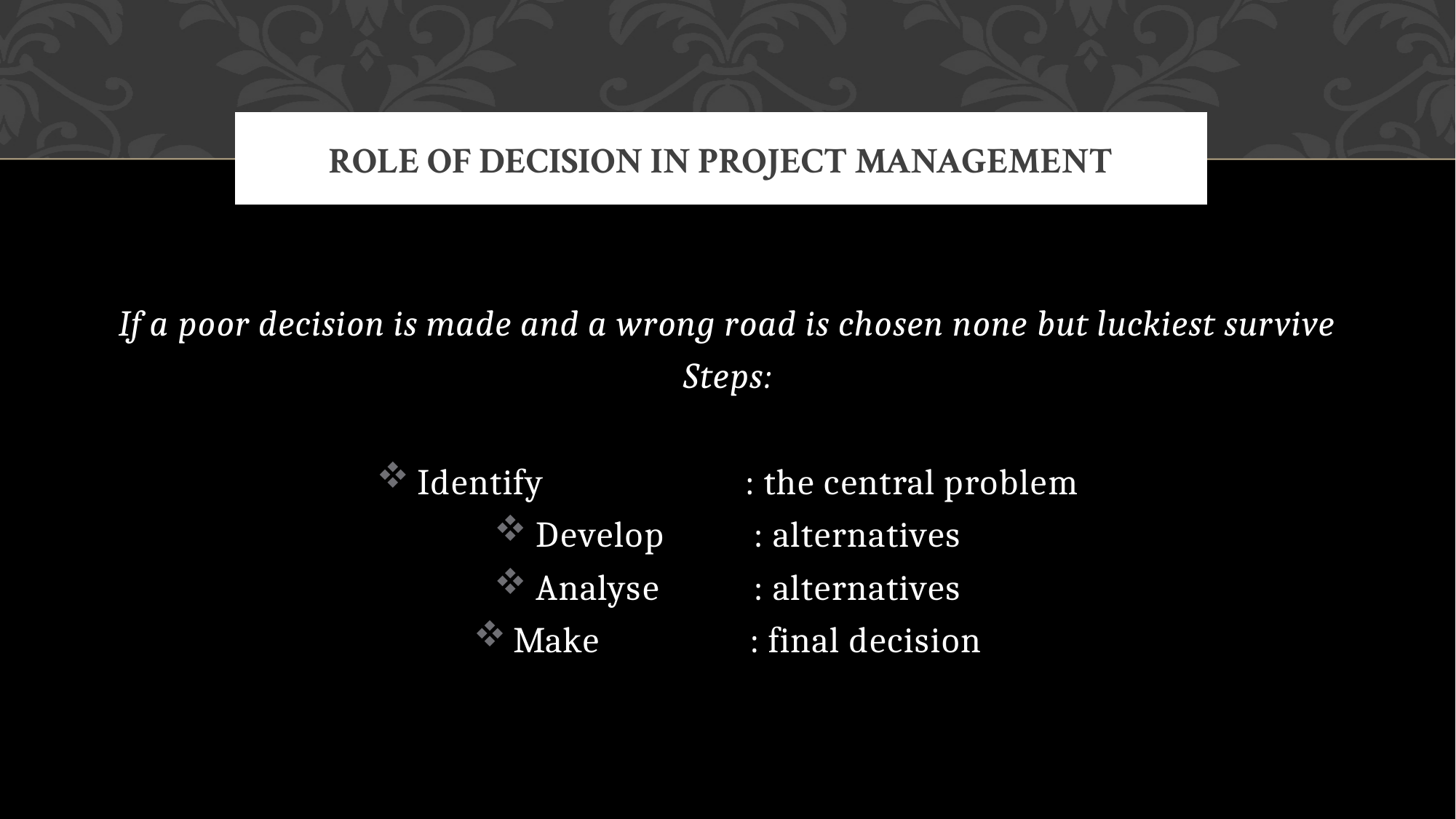

# Role of decision in project management

If a poor decision is made and a wrong road is chosen none but luckiest survive
Steps:

Identify		: the central problem
Develop	: alternatives
Analyse	: alternatives
Make 		  : final decision